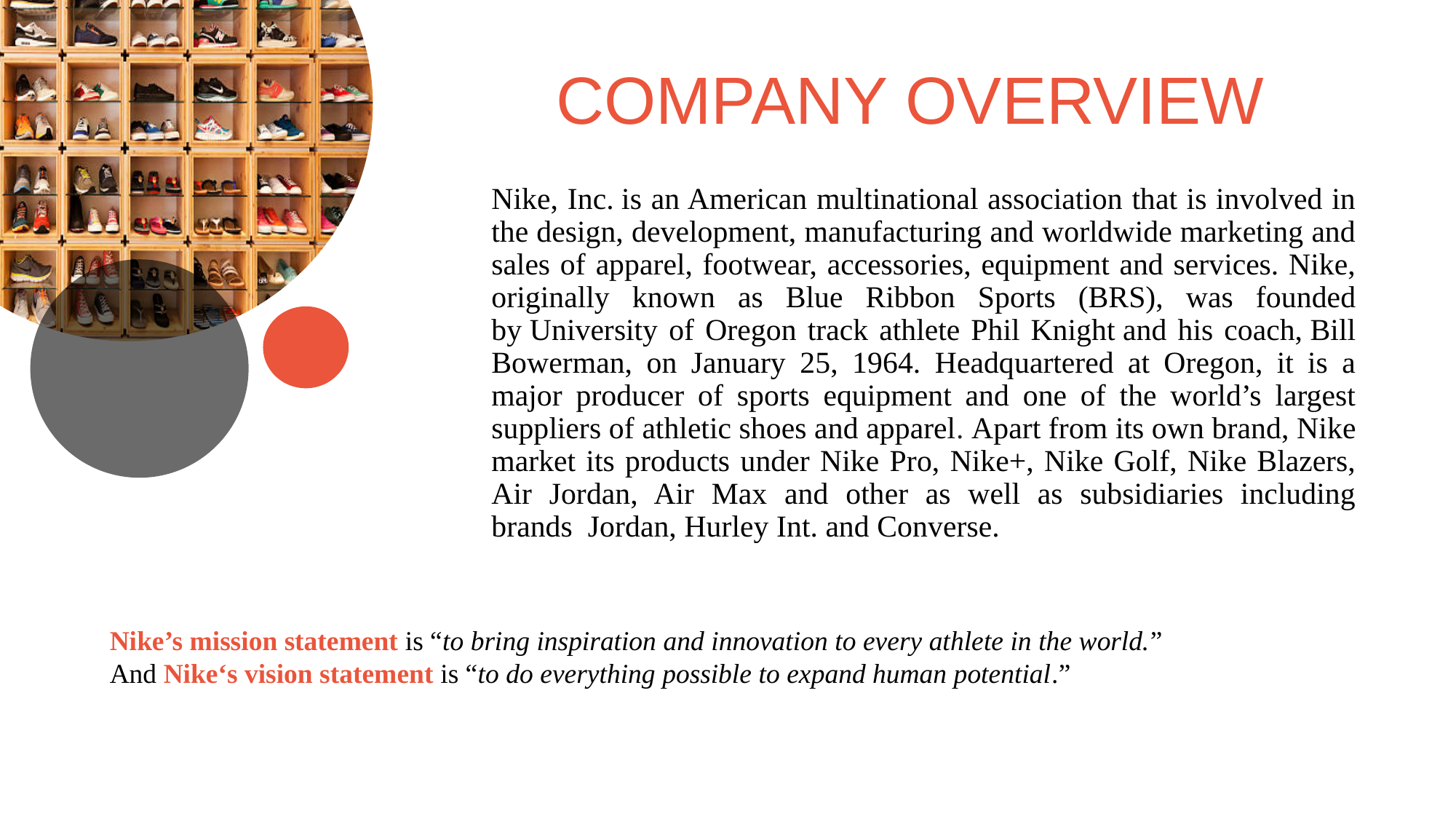

# COMPANY OVERVIEW
Nike, Inc. is an American multinational association that is involved in the design, development, manufacturing and worldwide marketing and sales of apparel, footwear, accessories, equipment and services. Nike, originally known as Blue Ribbon Sports (BRS), was founded by University of Oregon track athlete Phil Knight and his coach, Bill Bowerman, on January 25, 1964. Headquartered at Oregon, it is a major producer of sports equipment and one of the world’s largest suppliers of athletic shoes and apparel. Apart from its own brand, Nike market its products under Nike Pro, Nike+, Nike Golf, Nike Blazers, Air Jordan, Air Max and other as well as subsidiaries including brands  Jordan, Hurley Int. and Converse.

Nike’s mission statement is “to bring inspiration and innovation to every athlete in the world.”
And Nike‘s vision statement is “to do everything possible to expand human potential.”